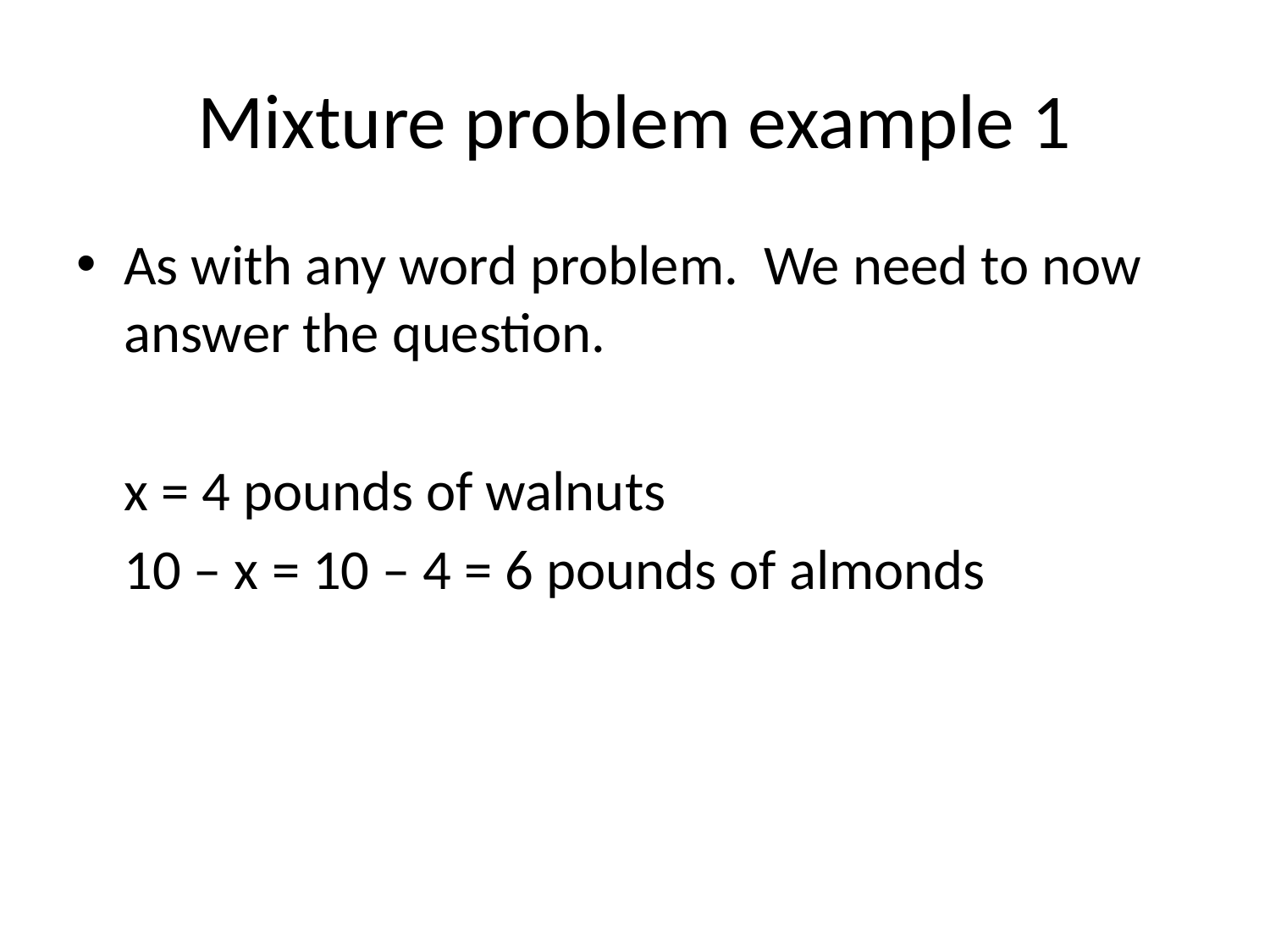

# Mixture problem example 1
As with any word problem.  We need to now answer the question.

	x = 4 pounds of walnuts
	10 – x = 10 – 4 = 6 pounds of almonds